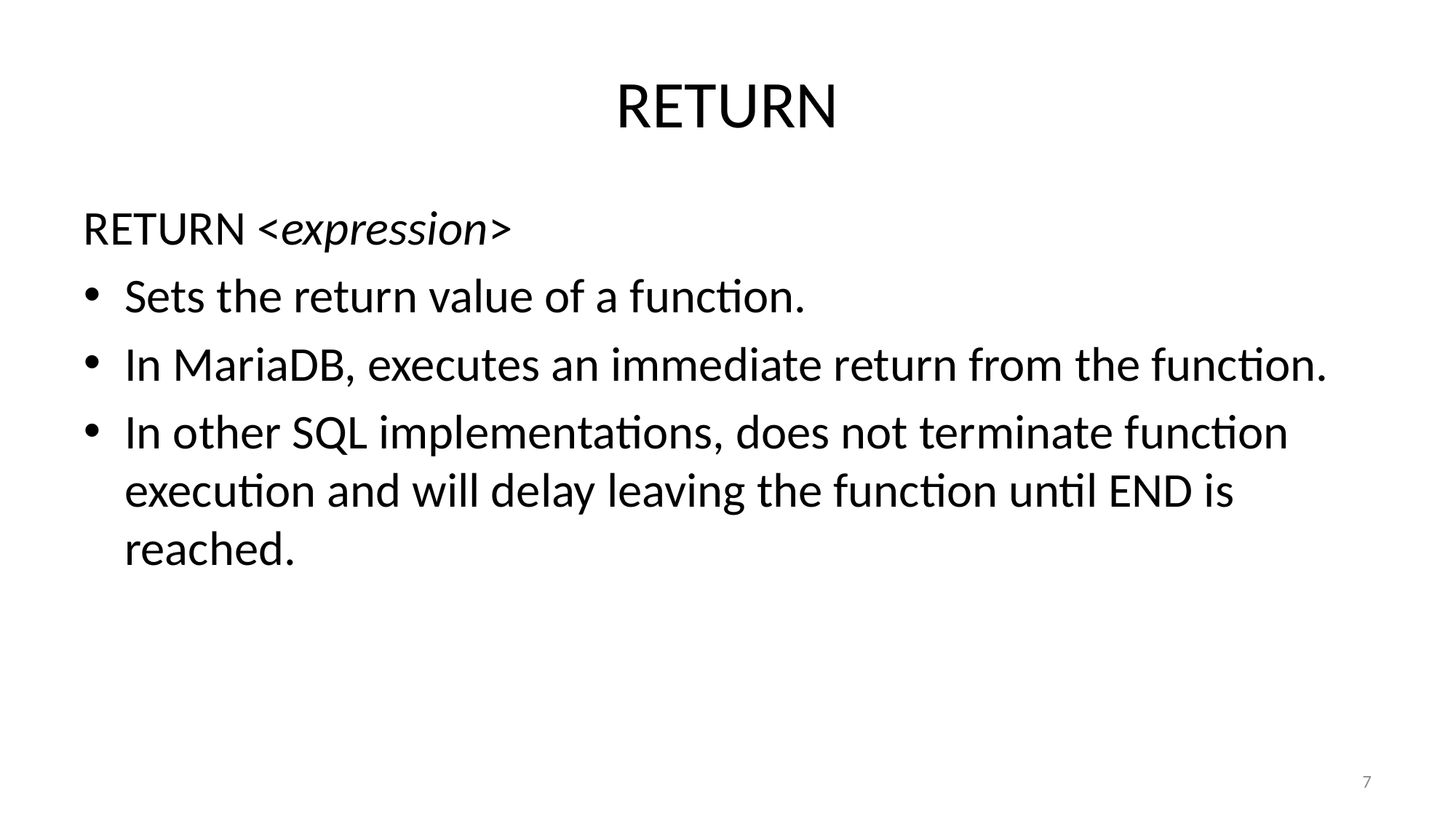

# RETURN
RETURN <expression>
Sets the return value of a function.
In MariaDB, executes an immediate return from the function.
In other SQL implementations, does not terminate function execution and will delay leaving the function until END is reached.

7